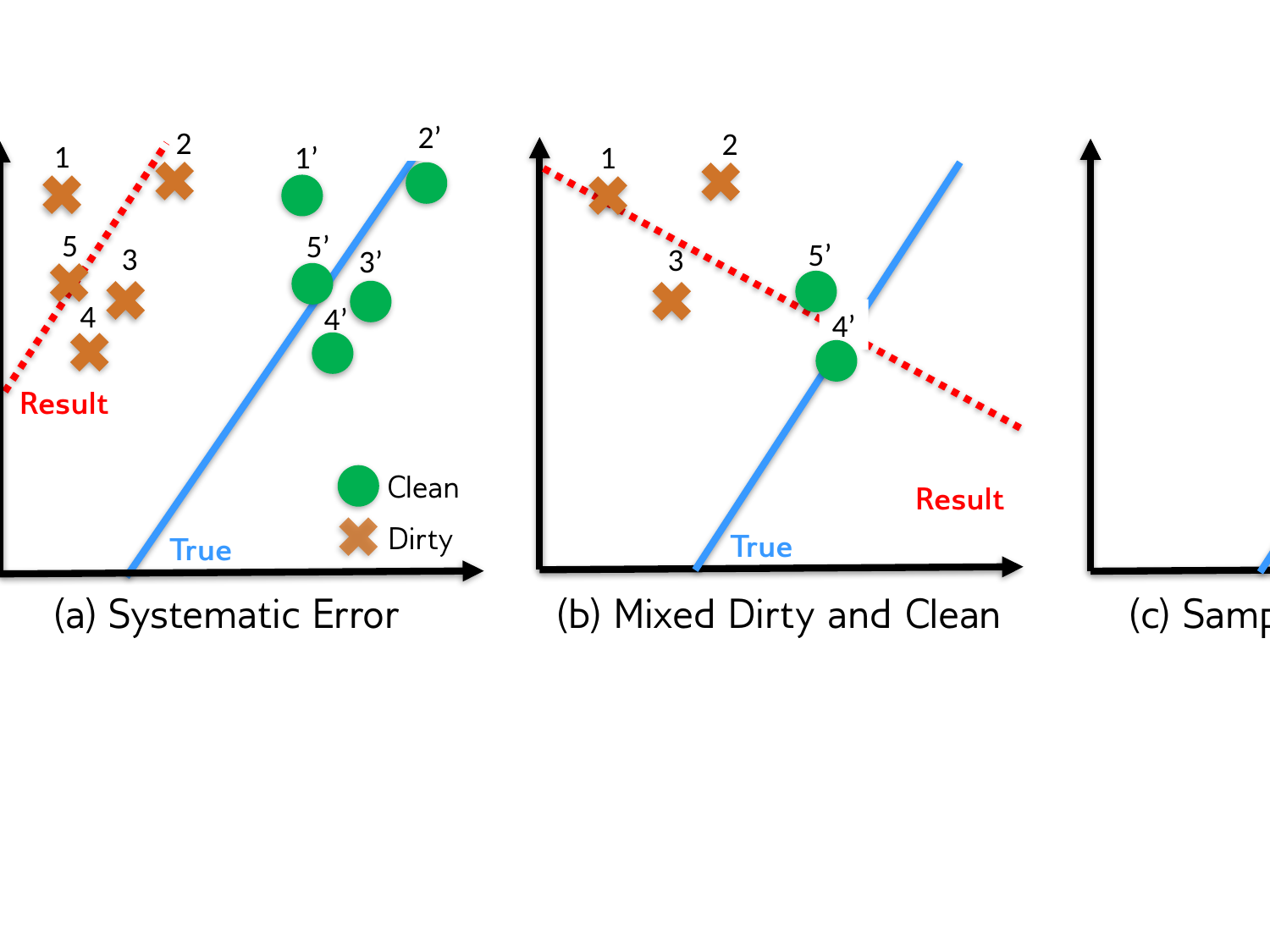

2’
2
2
1
1’
1

5’

4’

5
5’
5’
3
3
3’

4
4’
4’

Result
Clean

Result
Result

Dirty
True
True
True
(a) Systematic Error
(b) Mixed Dirty and Clean
(c) Sampled Clean Data